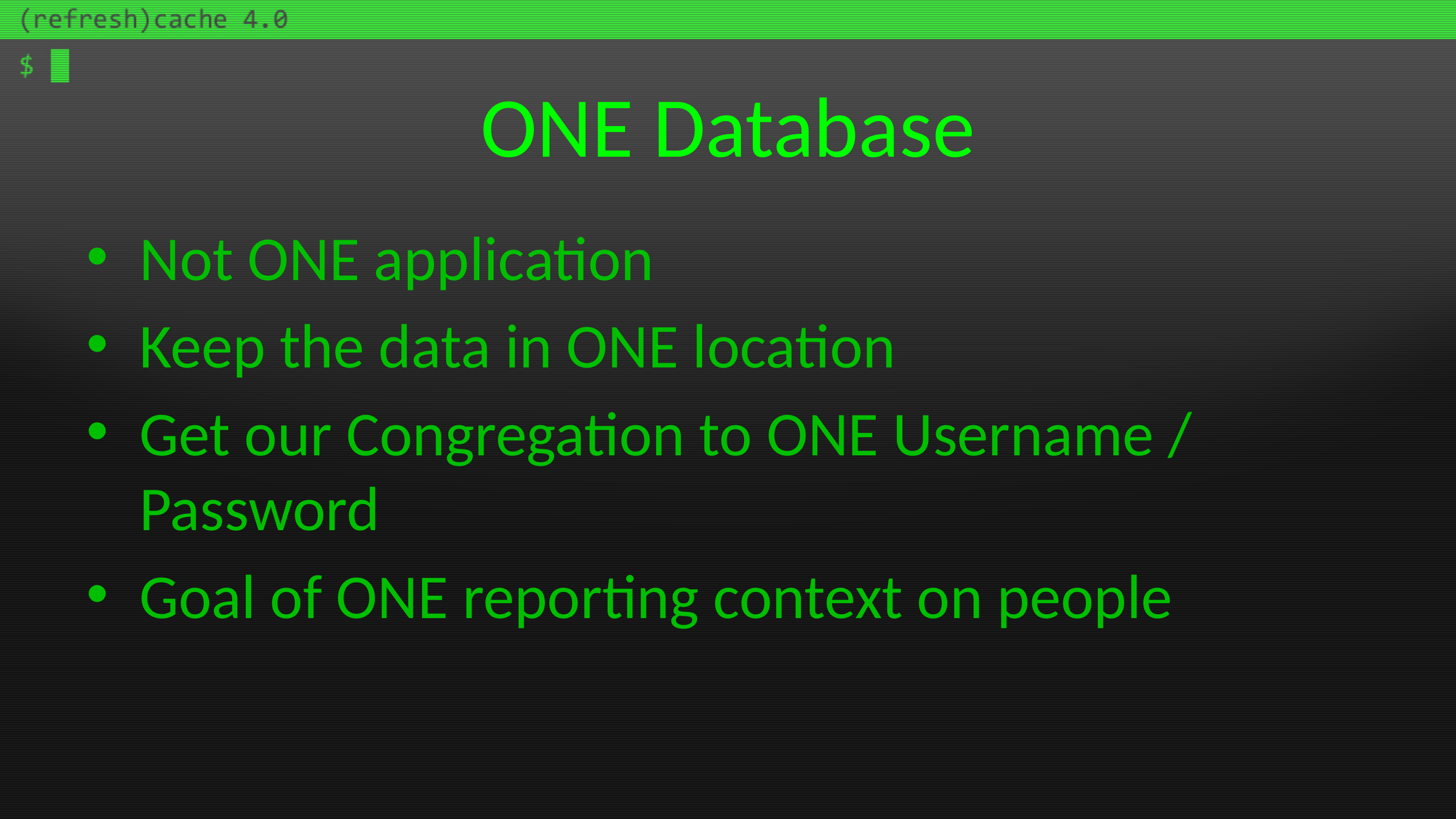

# ONE Database
Not ONE application
Keep the data in ONE location
Get our Congregation to ONE Username / Password
Goal of ONE reporting context on people